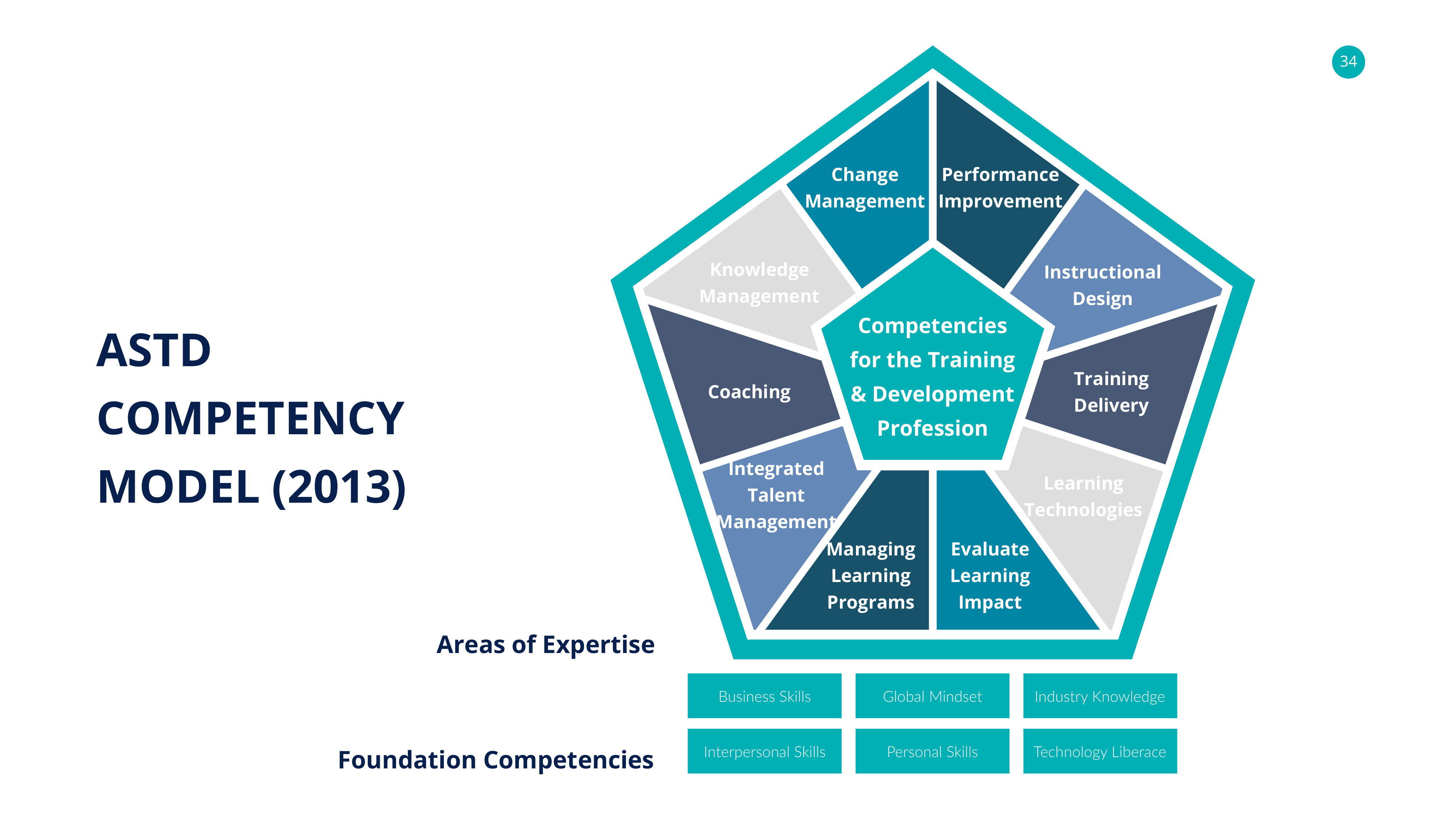

Change
Management
Performance
Improvement

Knowledge
Management
Instructional
Design
Competencies
for the Training
& Development
Profession

ASTD
COMPETENCY
MODEL (2013)
Training
Delivery
Coaching

Integrated
Talent
Management
Learning
Technologies

Managing
Learning
Programs
Evaluate
Learning
Impact
Areas of Expertise

Business Skills
Global Mindset
Industry Knowledge

Foundation Competencies
Interpersonal Skills
Personal Skills
Technology Liberace